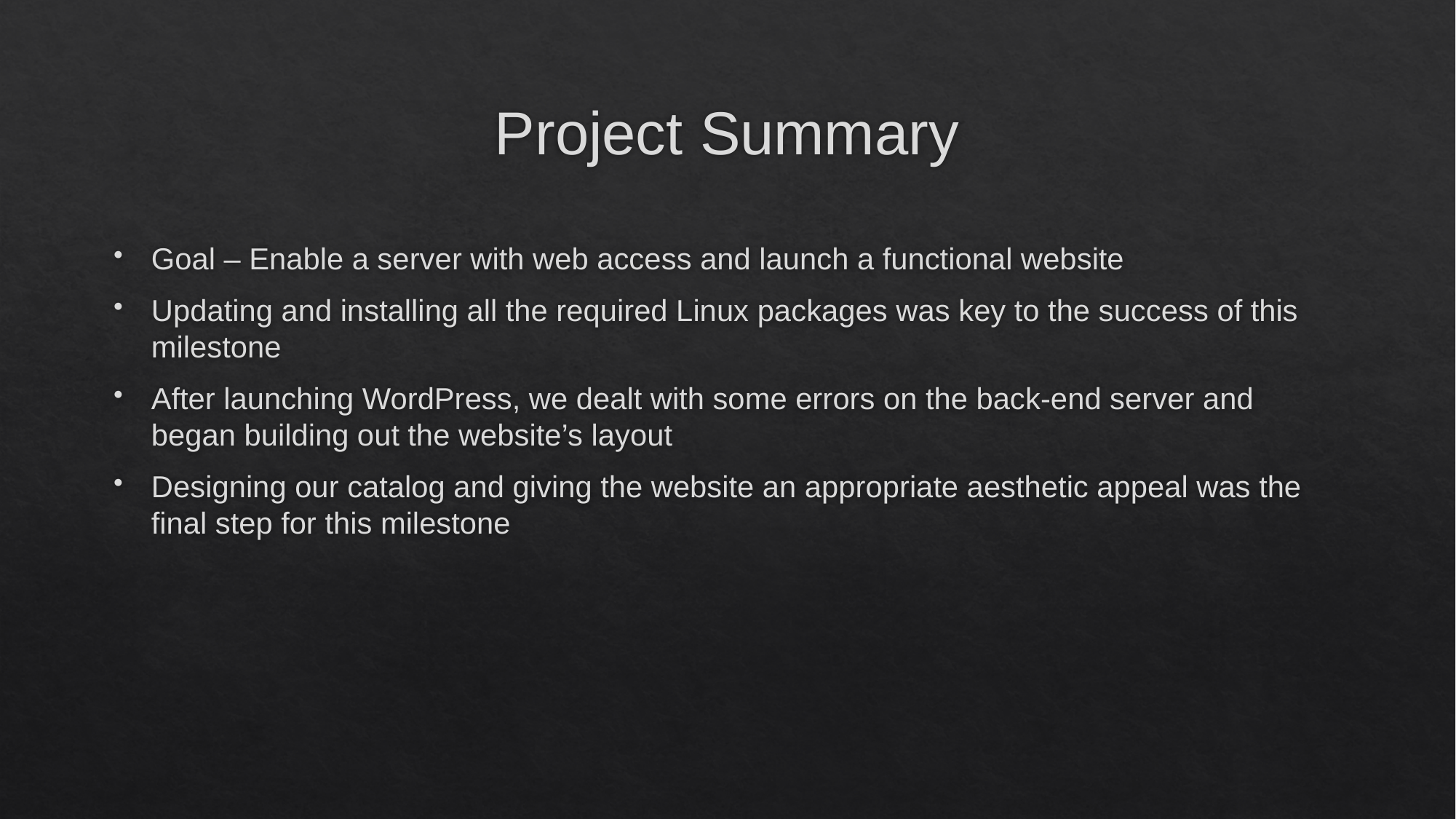

# Project Summary
Goal – Enable a server with web access and launch a functional website
Updating and installing all the required Linux packages was key to the success of this milestone
After launching WordPress, we dealt with some errors on the back-end server and began building out the website’s layout
Designing our catalog and giving the website an appropriate aesthetic appeal was the final step for this milestone